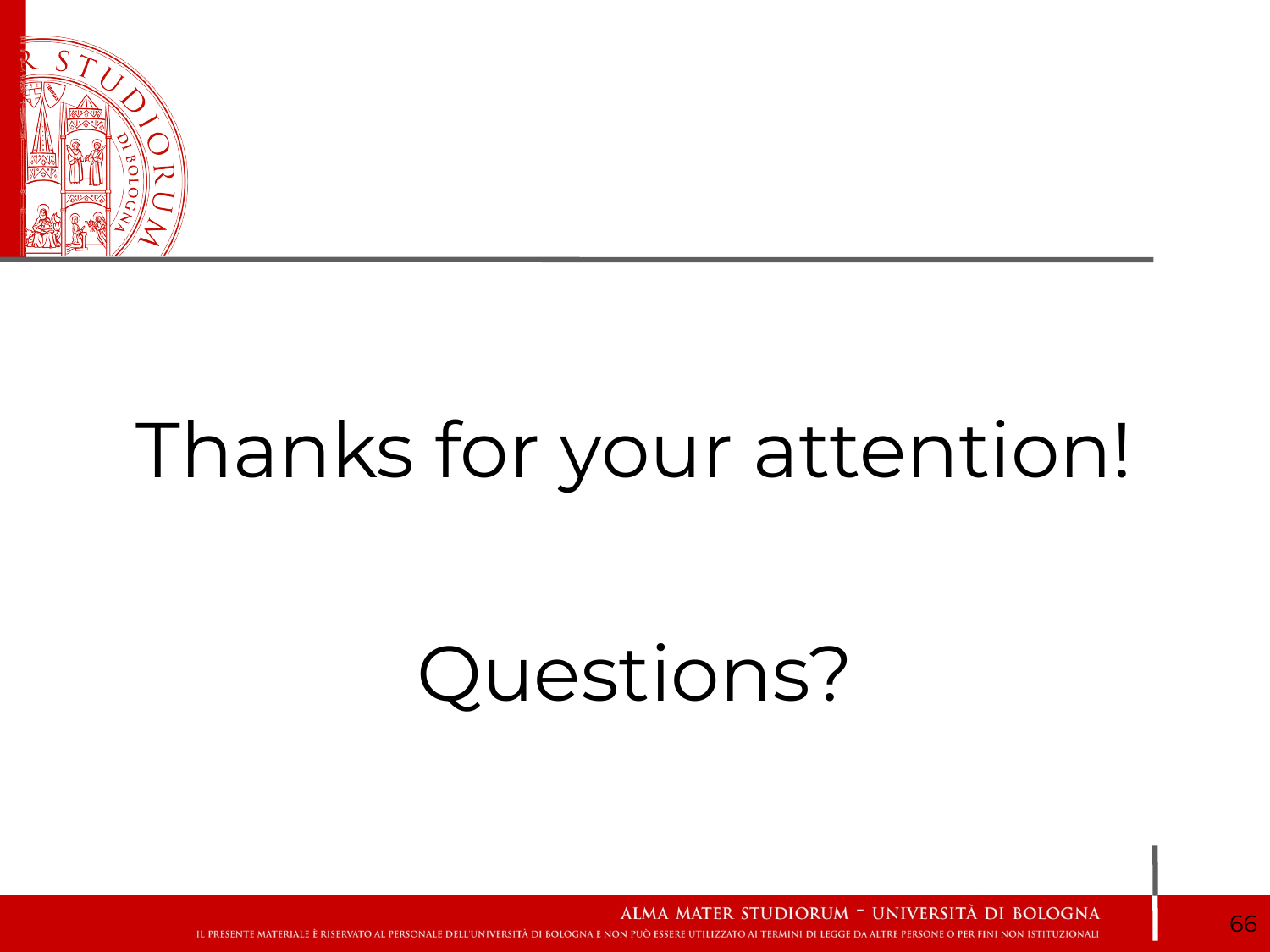

#
Thanks for your attention!

Questions?
66